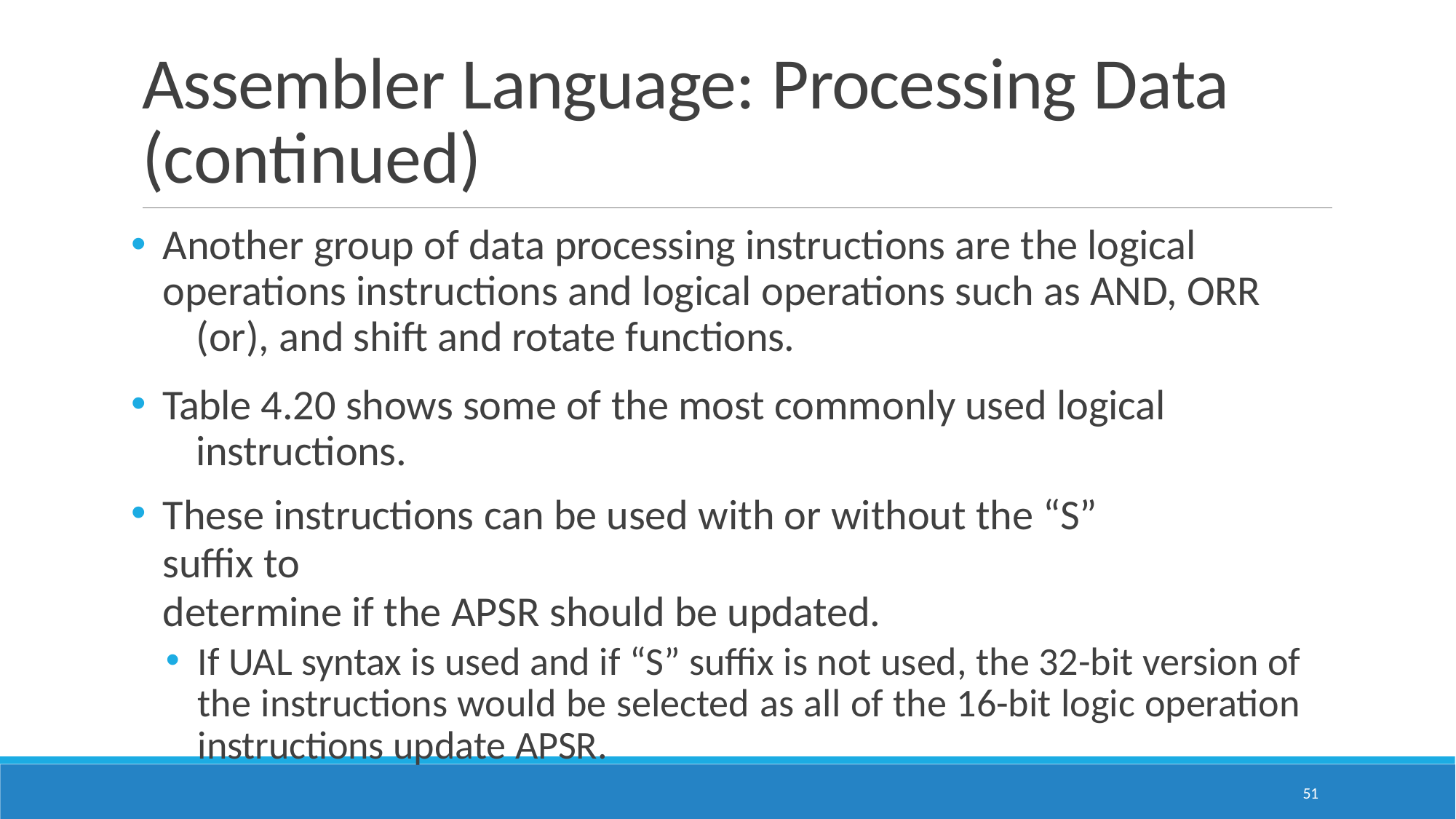

# Assembler Language: Processing Data (continued)
Another group of data processing instructions are the logical 	operations instructions and logical operations such as AND, ORR 	(or), and shift and rotate functions.
Table 4.20 shows some of the most commonly used logical 	instructions.
These instructions can be used with or without the “S” suffix to
determine if the APSR should be updated.
If UAL syntax is used and if “S” suffix is not used, the 32-bit version of the instructions would be selected as all of the 16-bit logic operation instructions update APSR.
51